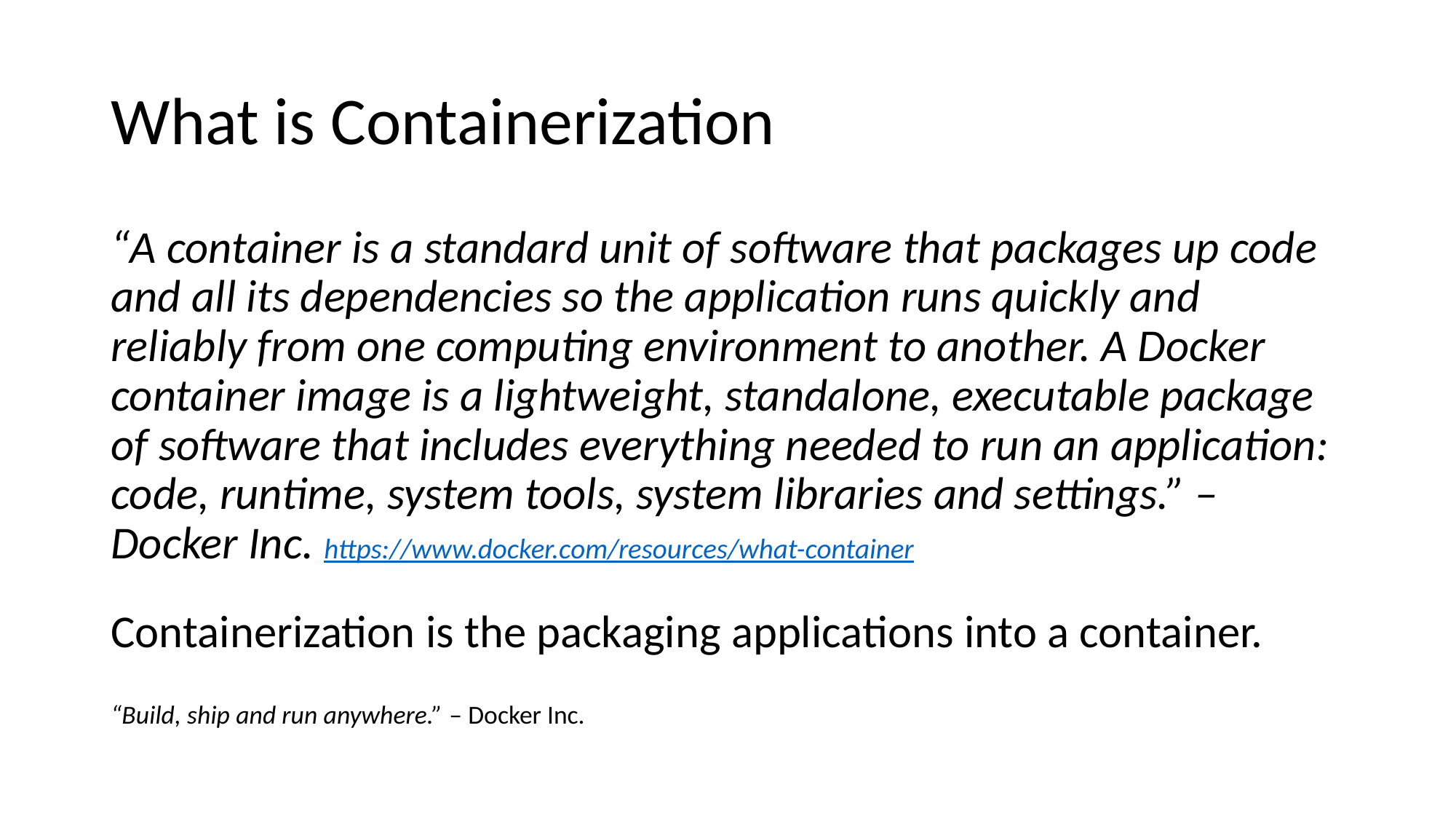

# What is Containerization
“A container is a standard unit of software that packages up code and all its dependencies so the application runs quickly and reliably from one computing environment to another. A Docker container image is a lightweight, standalone, executable package of software that includes everything needed to run an application: code, runtime, system tools, system libraries and settings.” – Docker Inc. https://www.docker.com/resources/what-container

Containerization is the packaging applications into a container.

“Build, ship and run anywhere.” – Docker Inc.